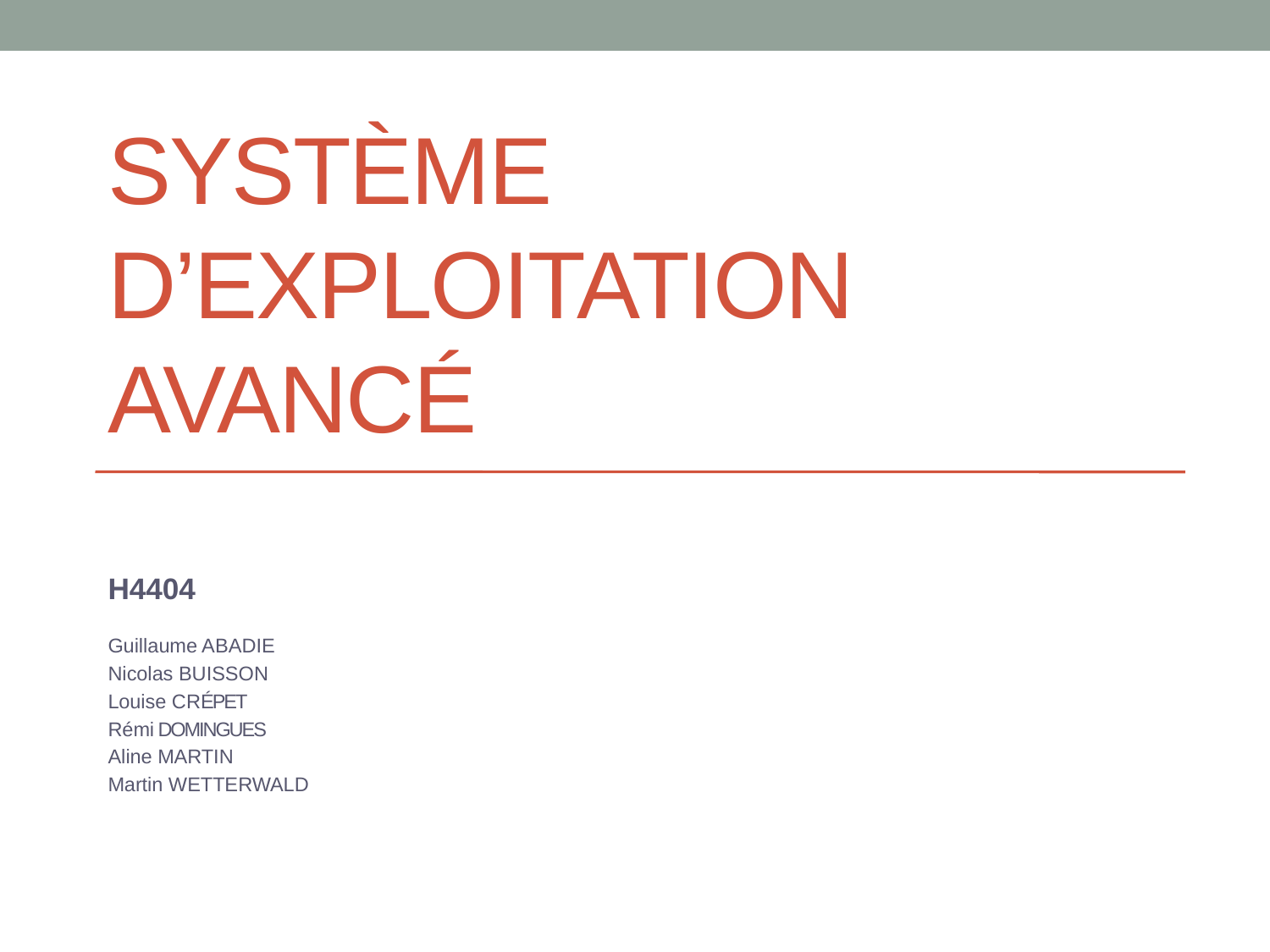

# système D’exploitation avancé
H4404
Guillaume ABADIE
Nicolas BUISSON
Louise CRéPET
Rémi DOMINGUES
Aline MARTIN
Martin WETTERWALD